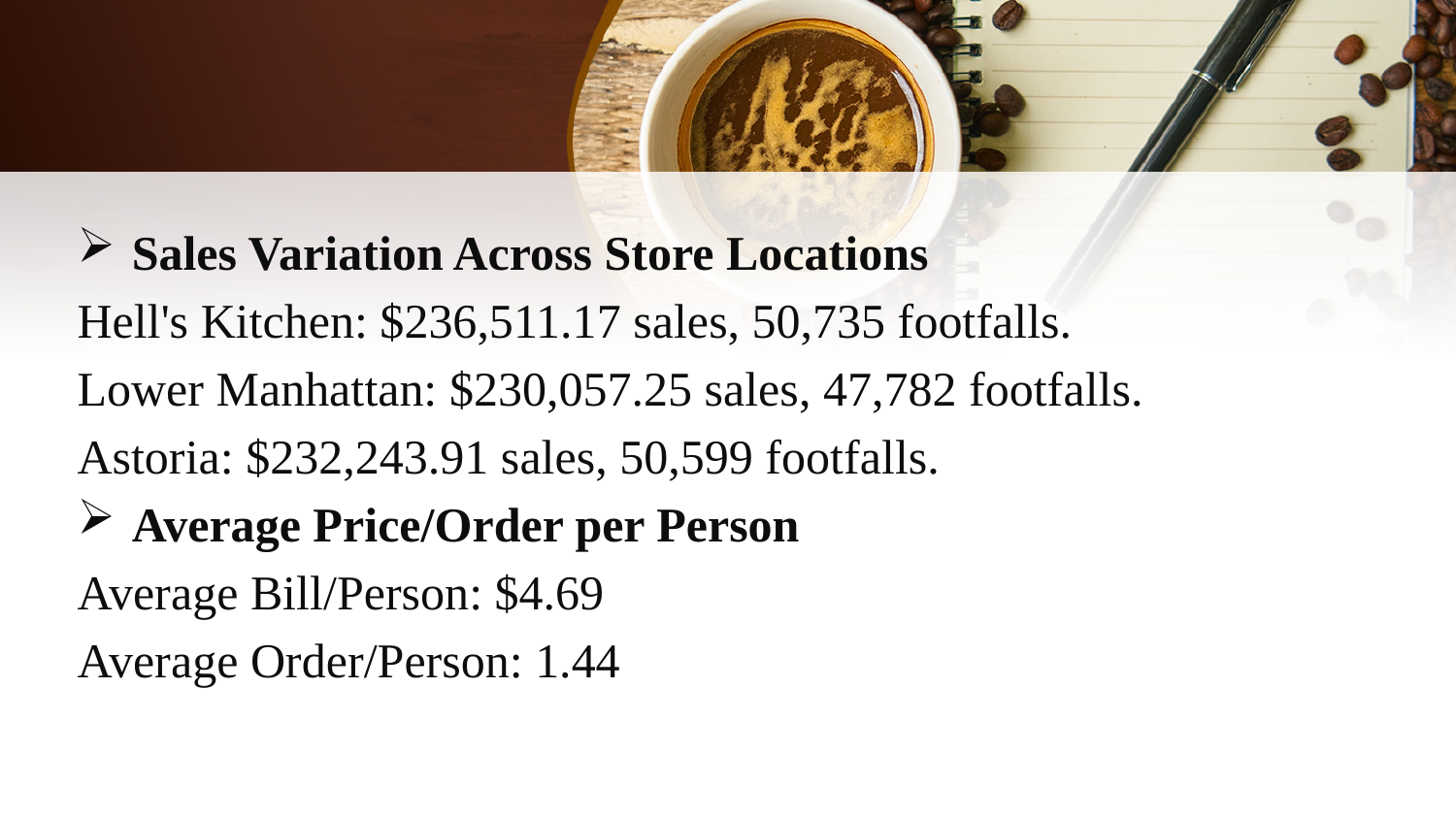

#
Sales Variation Across Store Locations
Hell's Kitchen: $236,511.17 sales, 50,735 footfalls.
Lower Manhattan: $230,057.25 sales, 47,782 footfalls.
Astoria: $232,243.91 sales, 50,599 footfalls.
Average Price/Order per Person
Average Bill/Person: $4.69
Average Order/Person: 1.44